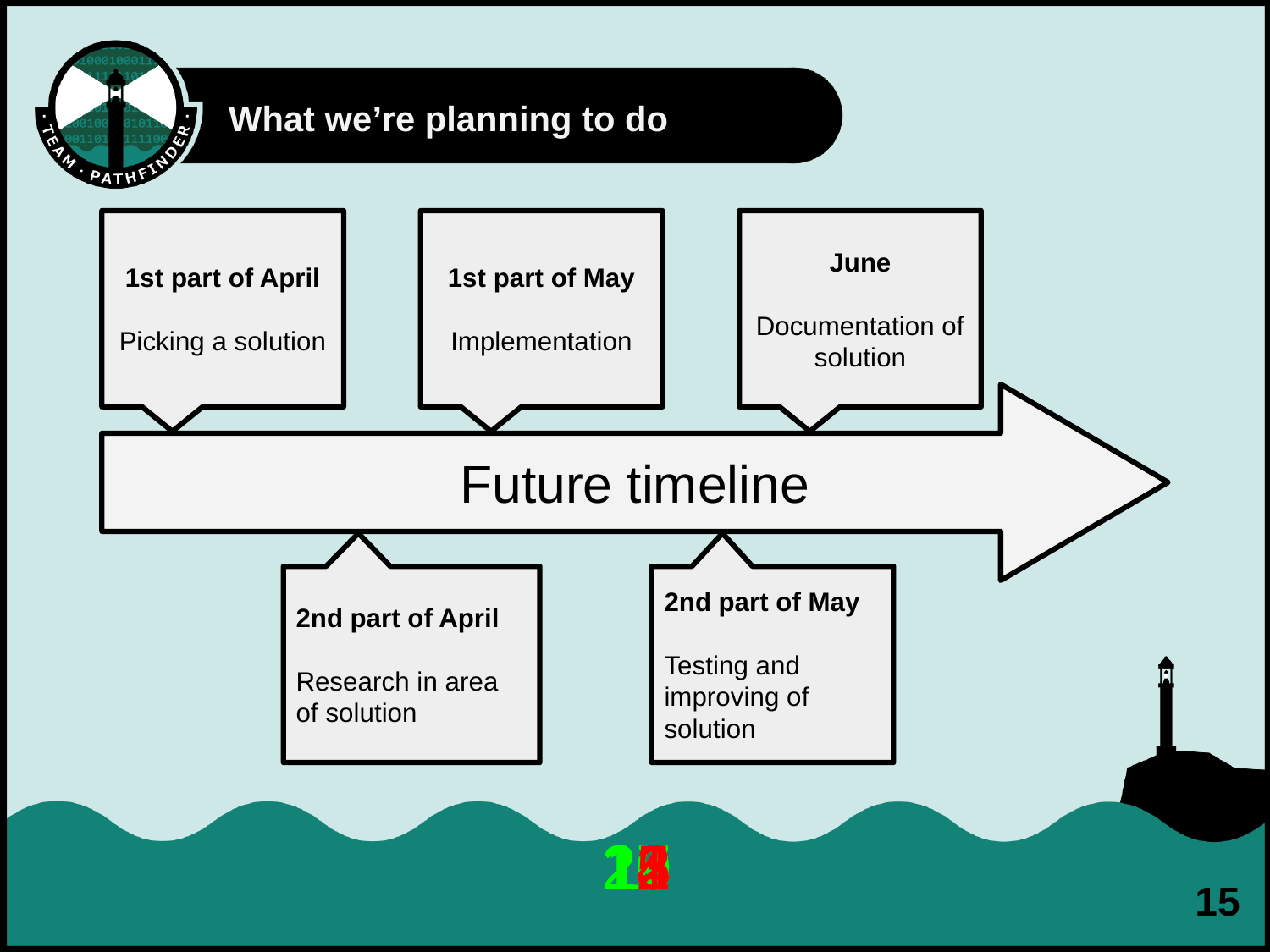

What we’re planning to do
1st part of April

Picking a solution
1st part of May

Implementation
June

Documentation of solution

Future timeline
2nd part of April

Research in area of solution
2nd part of May

Testing and improving of solution
20
19
18
17
16
15
14
13
12
11
10
9
8
7
6
5
4
3
2
1
15